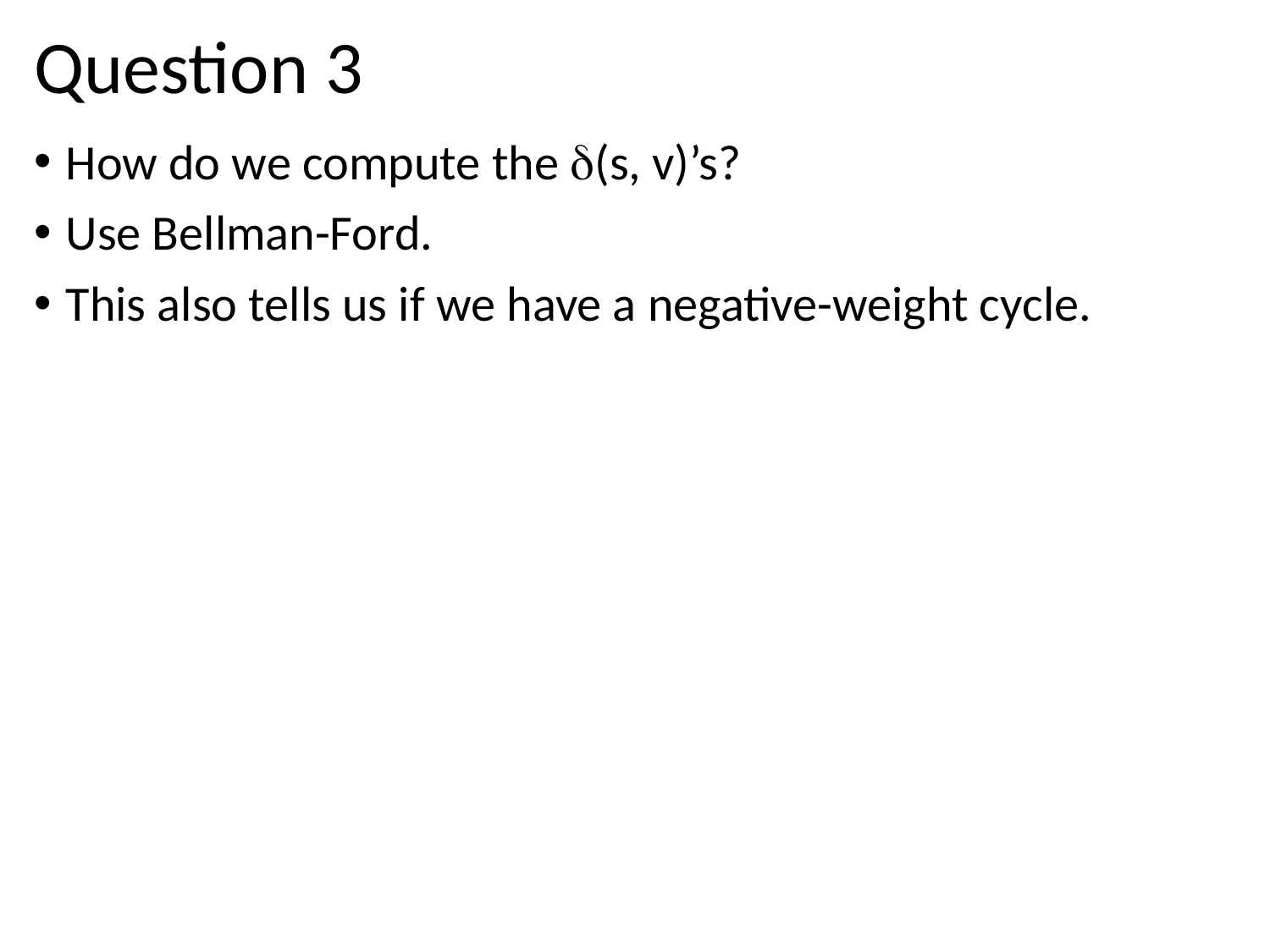

# Question 3
How do we compute the δ(s, v)’s?
Use Bellman-Ford.
This also tells us if we have a negative-weight cycle.